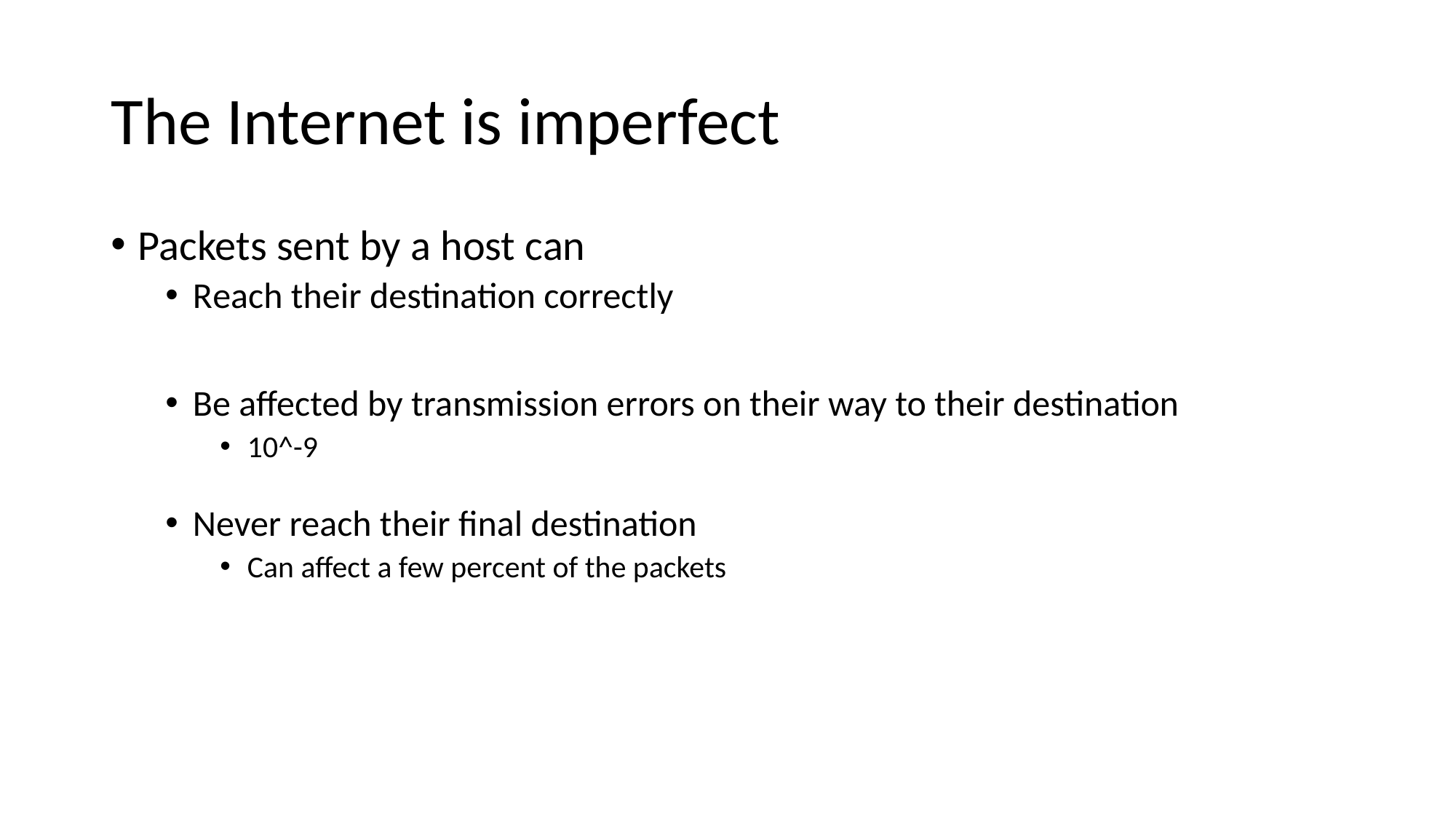

# The Internet is imperfect
Packets sent by a host can
Reach their destination correctly

Be affected by transmission errors on their way to their destination
10^-9
Never reach their final destination
Can affect a few percent of the packets